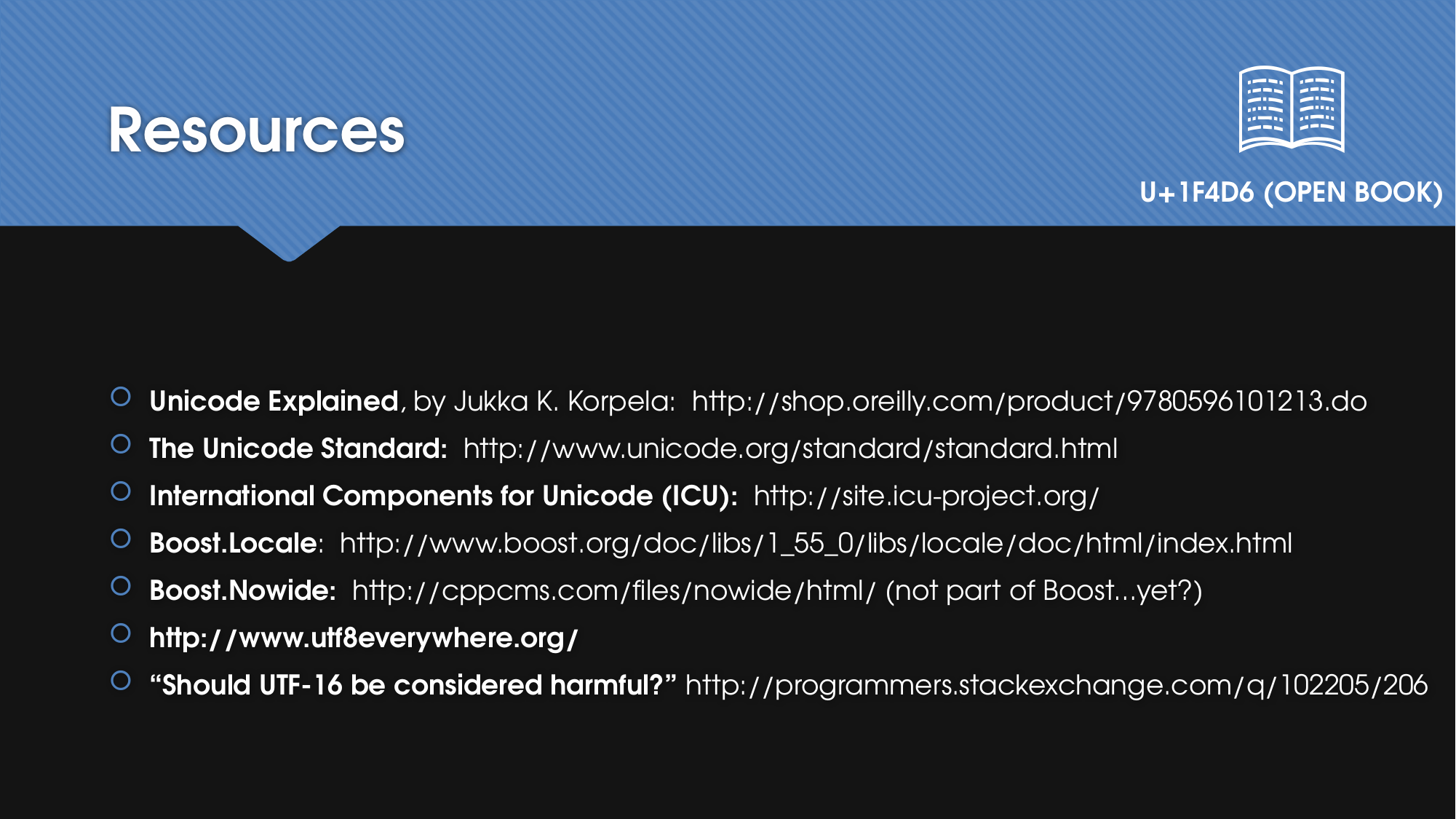

📖
# Resources
U+1F4D6 (OPEN BOOK)
Unicode Explained, by Jukka K. Korpela:  http://shop.oreilly.com/product/9780596101213.do
The Unicode Standard:  http://www.unicode.org/standard/standard.html
International Components for Unicode (ICU):  http://site.icu-project.org/
Boost.Locale:  http://www.boost.org/doc/libs/1_55_0/libs/locale/doc/html/index.html
Boost.Nowide:  http://cppcms.com/files/nowide/html/ (not part of Boost…yet?)
http://www.utf8everywhere.org/
“Should UTF-16 be considered harmful?” http://programmers.stackexchange.com/q/102205/206